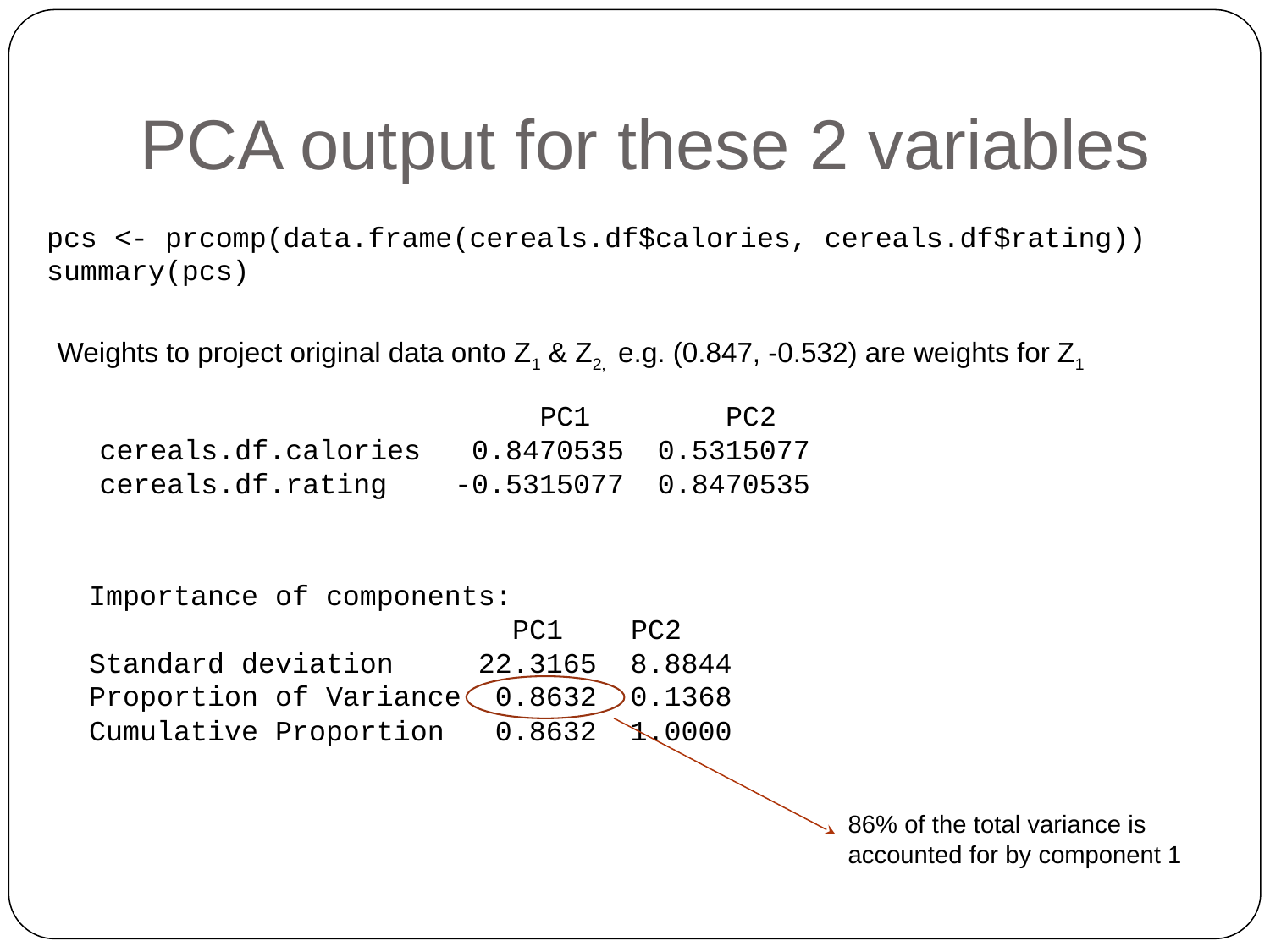

# PCA output for these 2 variables
pcs <- prcomp(data.frame(cereals.df$calories, cereals.df$rating))
summary(pcs)
Weights to project original data onto Z1 & Z2,  e.g. (0.847, -0.532) are weights for Z1

                          PC1        PC2
cereals.df.calories   0.8470535  0.5315077
cereals.df.rating    -0.5315077  0.8470535
Importance of components:
                         PC1    PC2
Standard deviation     22.3165  8.8844
Proportion of Variance  0.8632  0.1368
Cumulative Proportion   0.8632  1.0000

86% of the total variance is accounted for by component 1